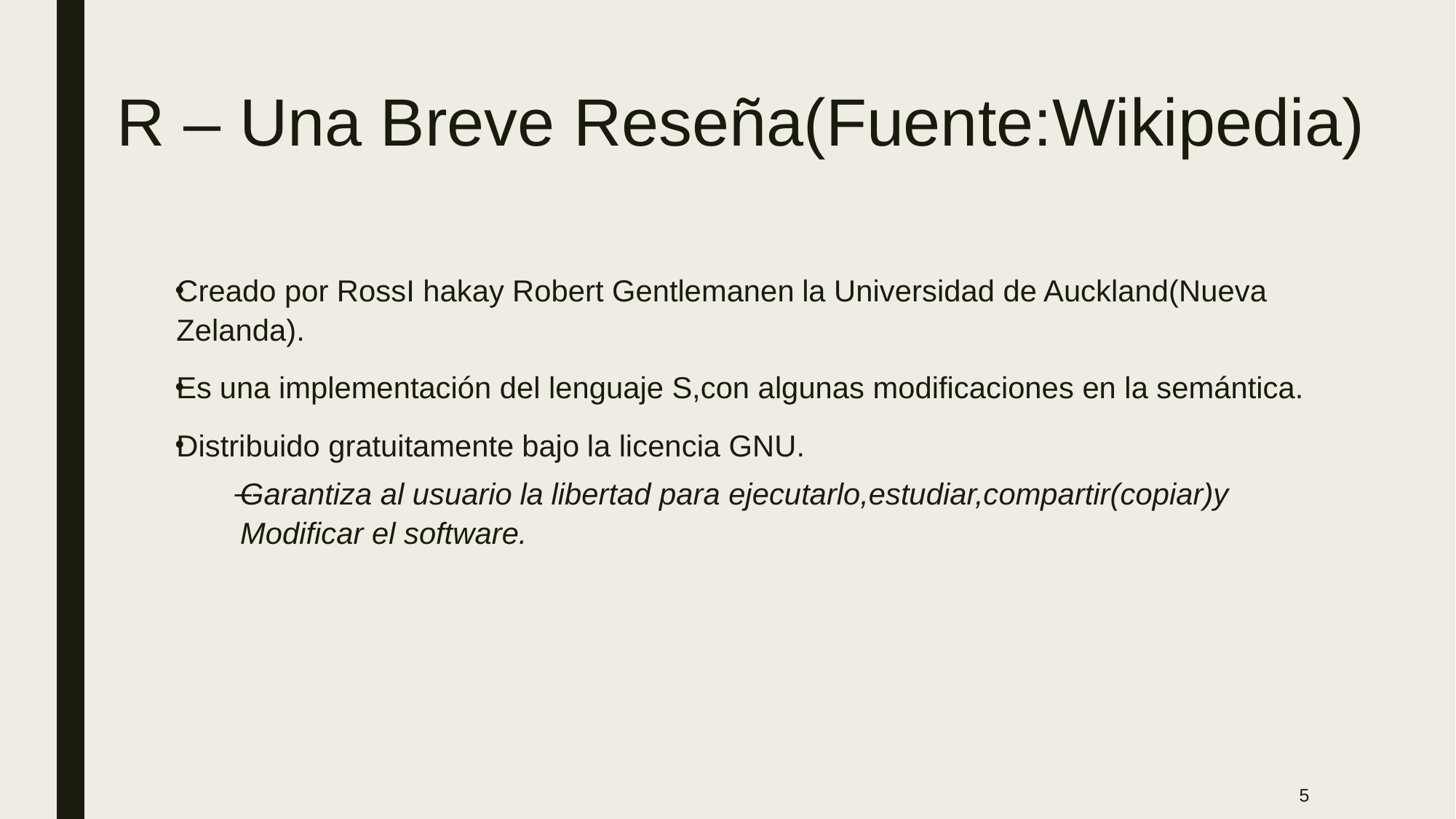

R – Una Breve Reseña(Fuente:Wikipedia)
•

•

•
Creado por RossI hakay Robert Gentlemanen la Universidad de Auckland(Nueva
Zelanda).

Es una implementación del lenguaje S,con algunas modificaciones en la semántica.

Distribuido gratuitamente bajo la licencia GNU.
–
Garantiza al usuario la libertad para ejecutarlo,estudiar,compartir(copiar)y
Modificar el software.
5